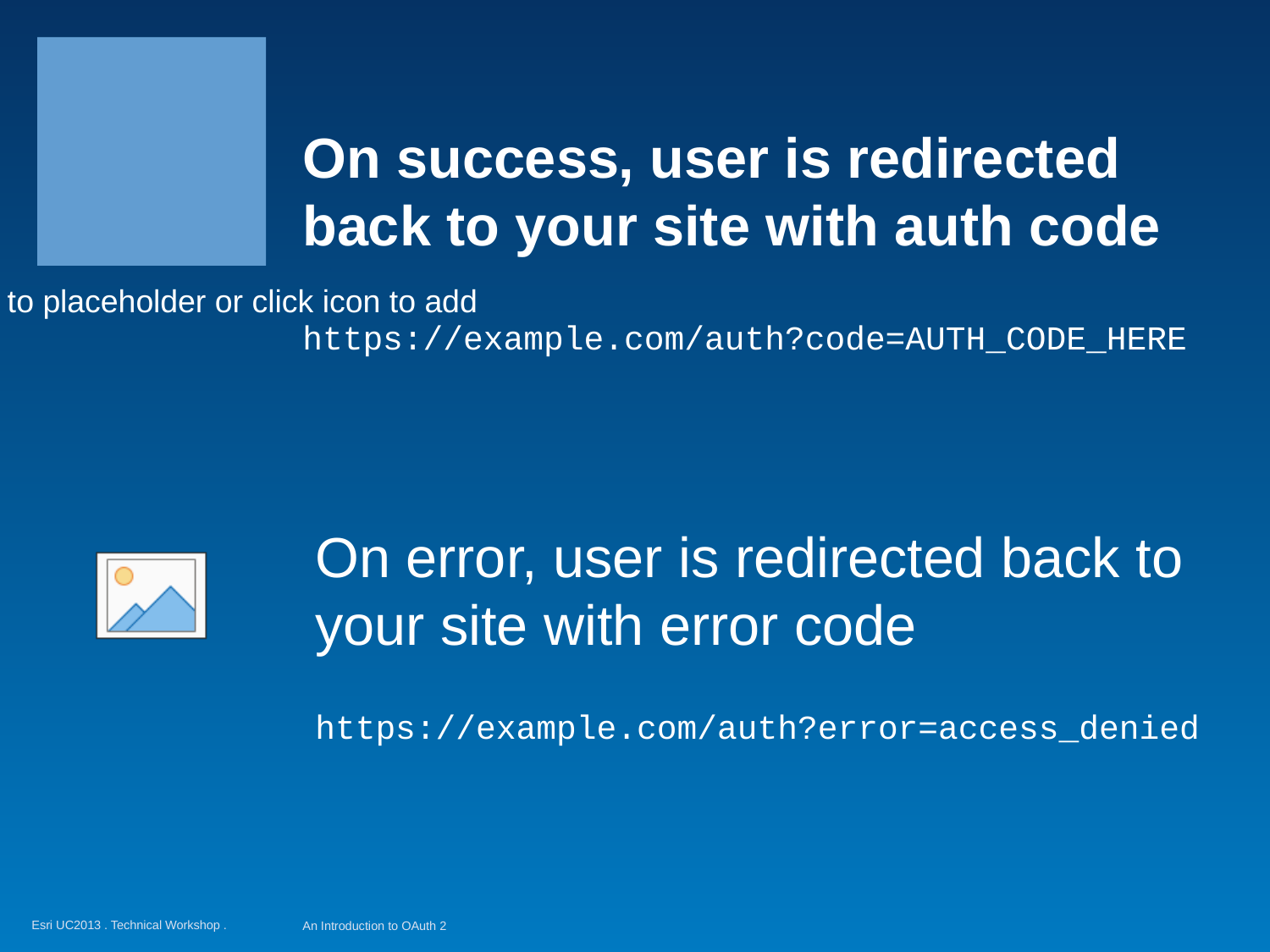

# On success, user is redirected back to your site with auth code

https://example.com/auth?code=AUTH_CODE_HERE
On error, user is redirected back to your site with error code
https://example.com/auth?error=access_denied
An Introduction to OAuth 2